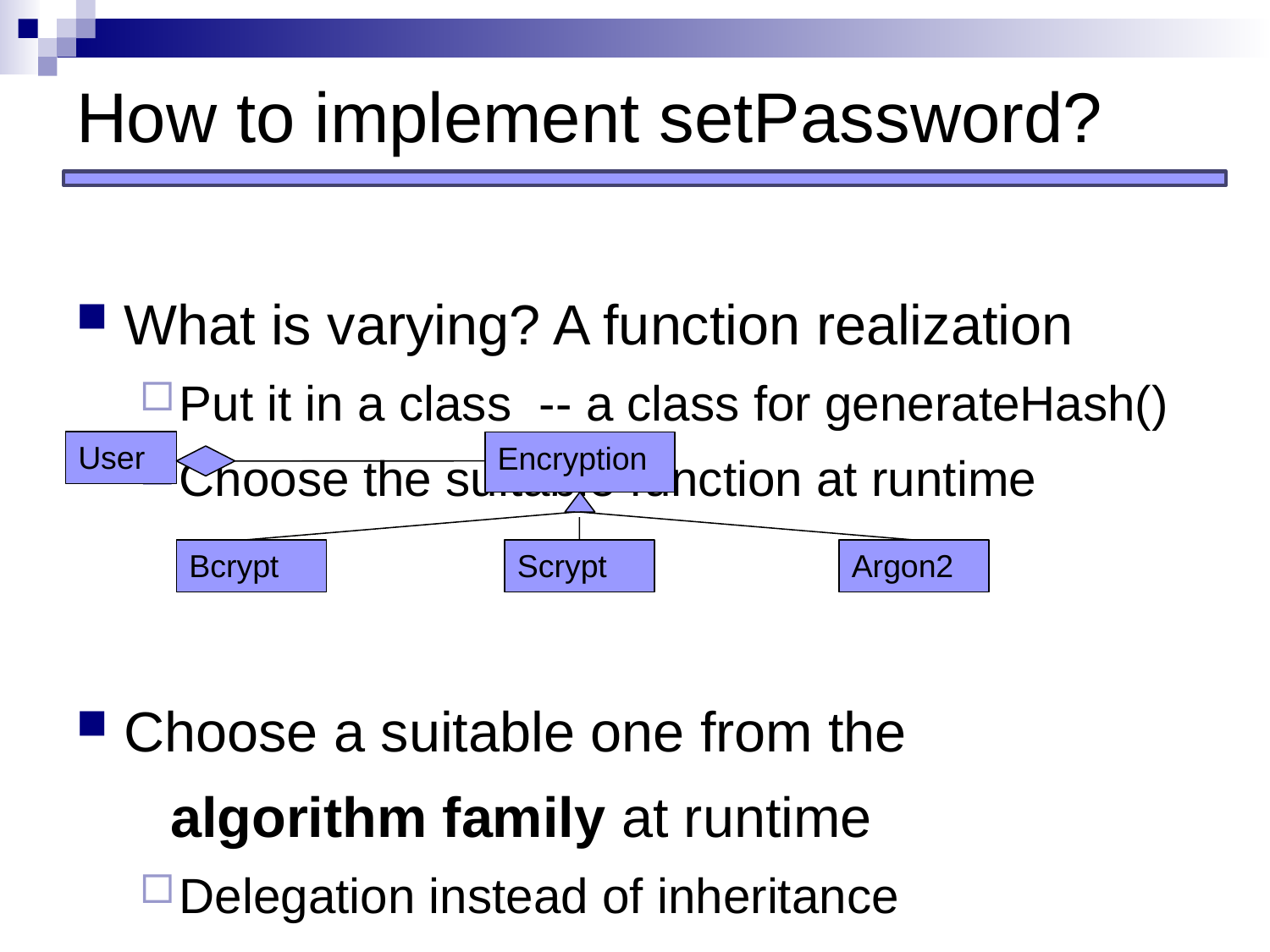

# How to implement setPassword?
What is varying? A function realization
Put it in a class  -- a class for generateHash()
Choose the suitable function at runtime

Choose a suitable one from the
      algorithm family at runtime
Delegation instead of inheritance

User
Encryption

Bcrypt
Scrypt
Argon2